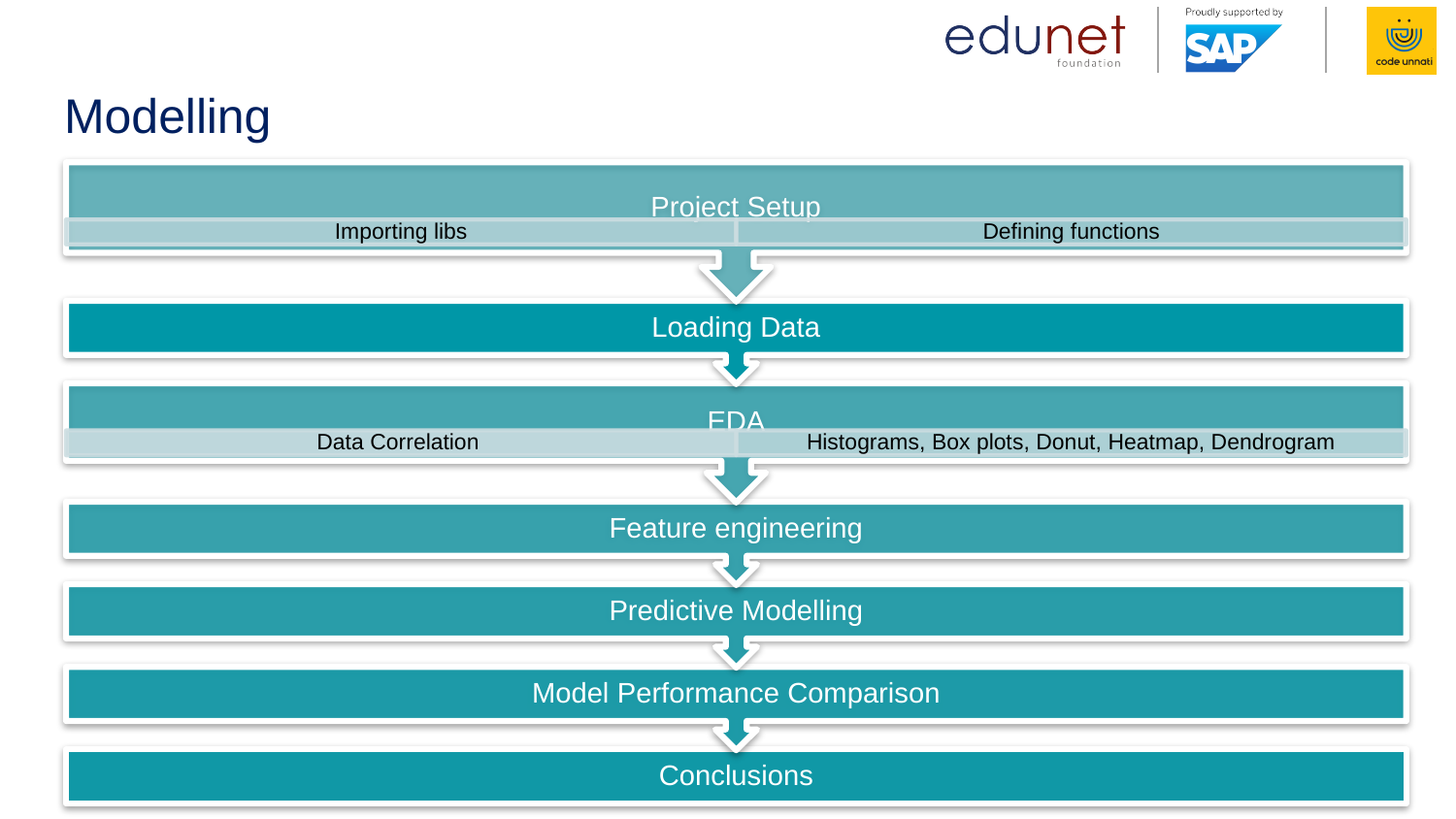

# Modelling
Conclusions
Model Performance Comparison
Predictive Modelling
Feature engineering
EDA
Data Correlation
Histograms, Box plots, Donut, Heatmap, Dendrogram
Loading Data
Project Setup
Importing libs
Defining functions